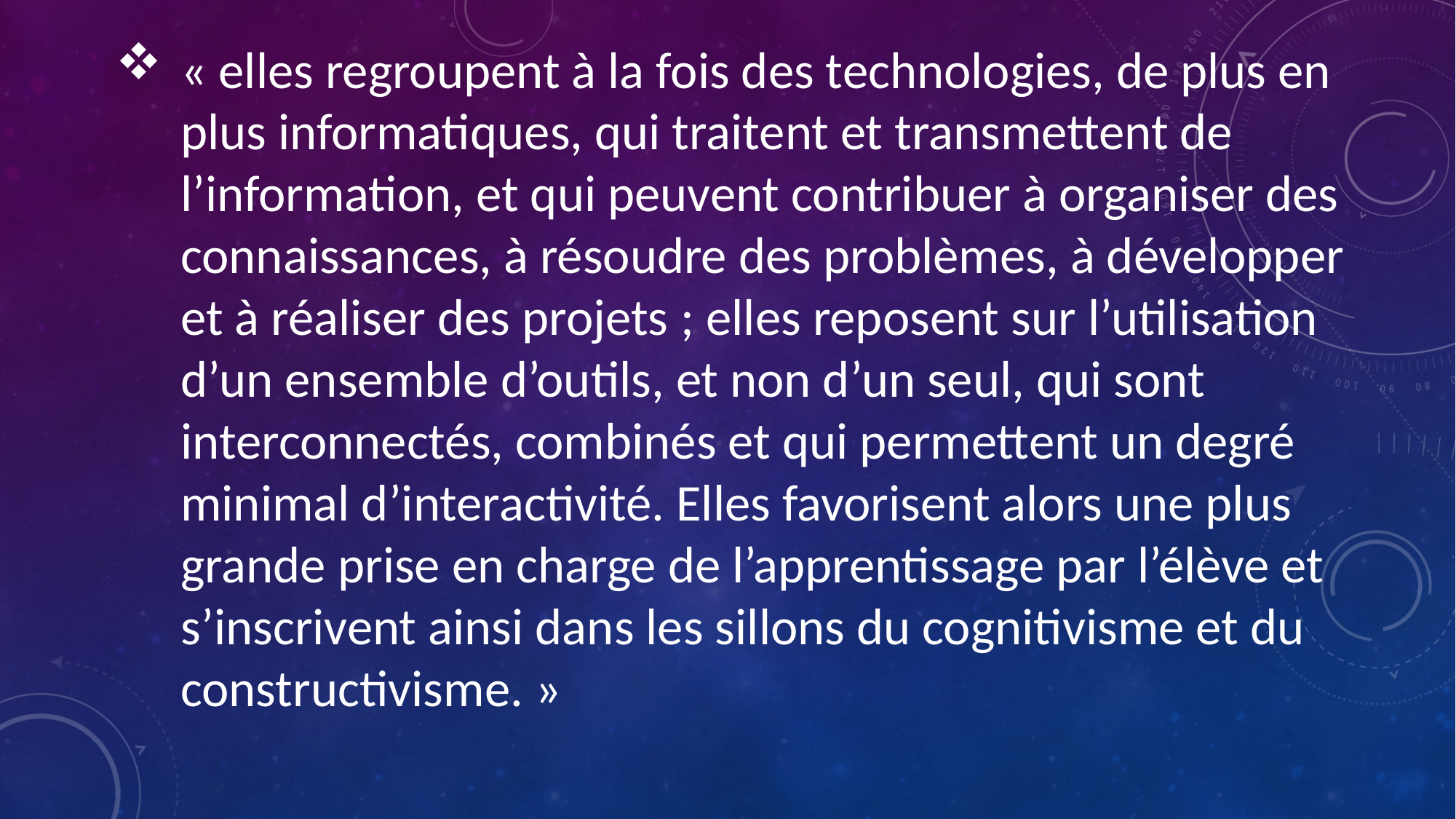

« elles regroupent à la fois des technologies, de plus en plus informatiques, qui traitent et transmettent de l’information, et qui peuvent contribuer à organiser des connaissances, à résoudre des problèmes, à développer et à réaliser des projets ; elles reposent sur l’utilisation d’un ensemble d’outils, et non d’un seul, qui sont interconnectés, combinés et qui permettent un degré minimal d’interactivité. Elles favorisent alors une plus grande prise en charge de l’apprentissage par l’élève et s’inscrivent ainsi dans les sillons du cognitivisme et du constructivisme. »